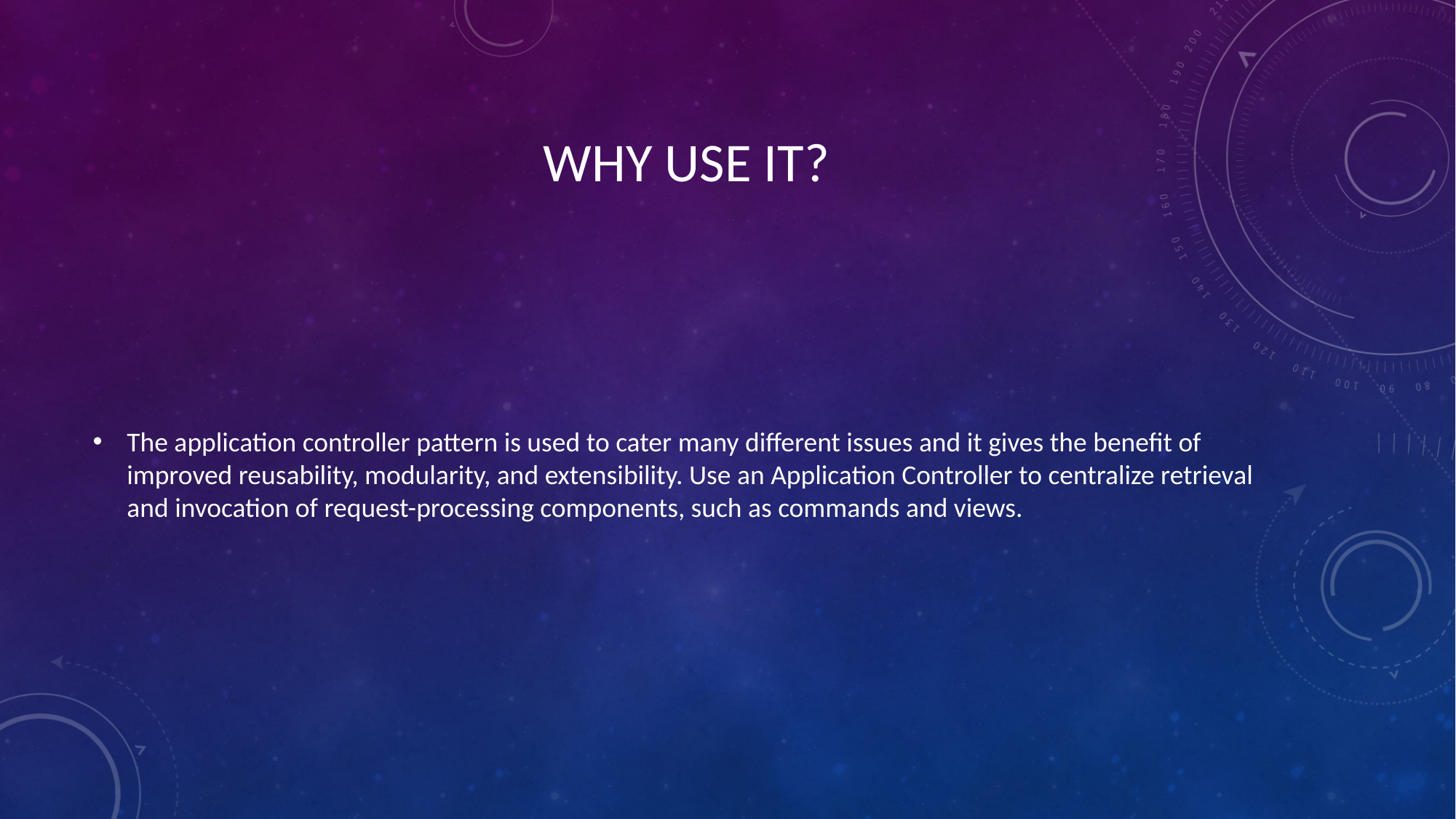

# Why use it?
The application controller pattern is used to cater many different issues and it gives the benefit of improved reusability, modularity, and extensibility. Use an Application Controller to centralize retrieval and invocation of request-processing components, such as commands and views.